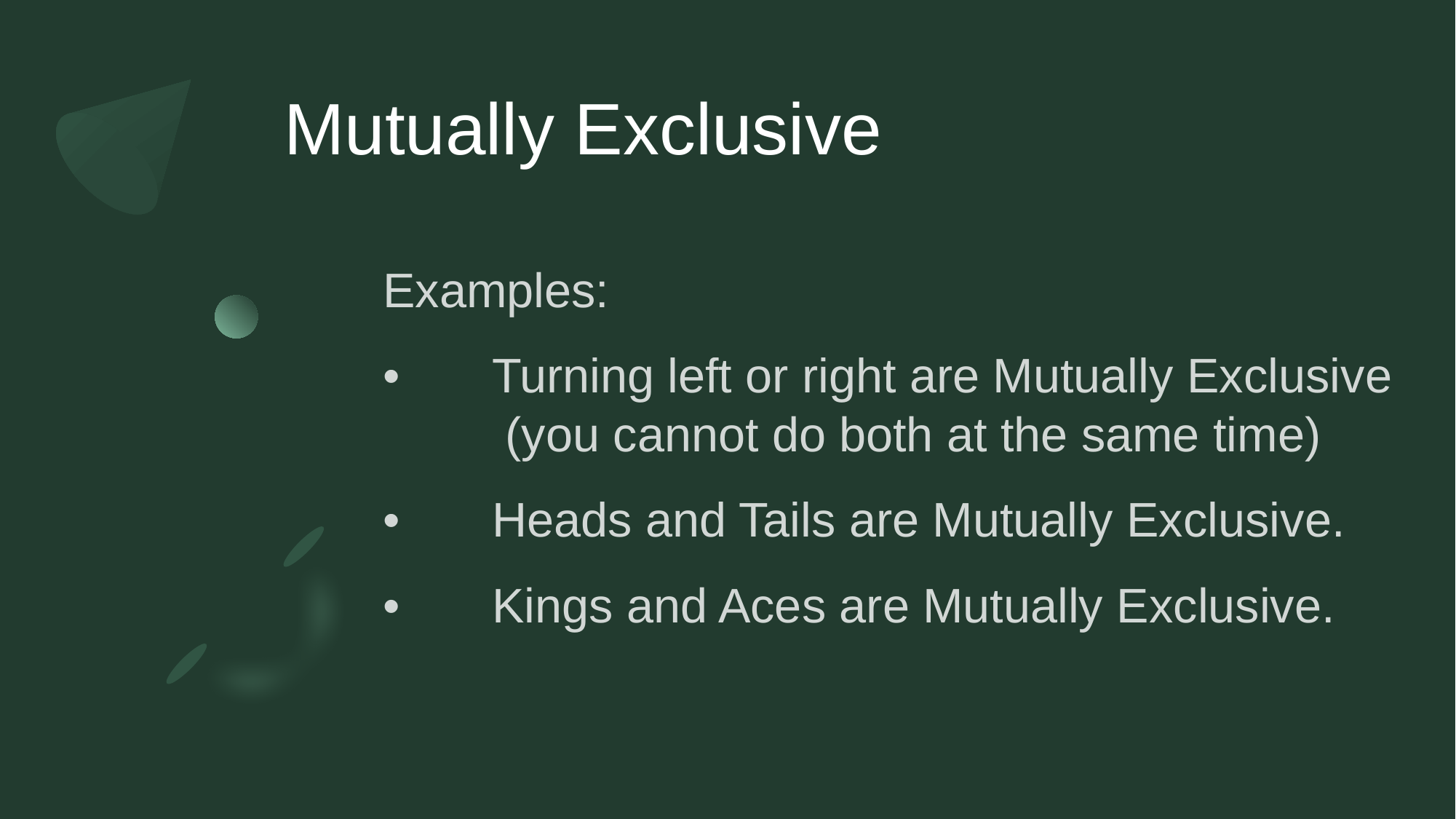

# Mutually Exclusive
Examples:
•	Turning left or right are Mutually Exclusive	 (you cannot do both at the same time)
•	Heads and Tails are Mutually Exclusive.
•	Kings and Aces are Mutually Exclusive.